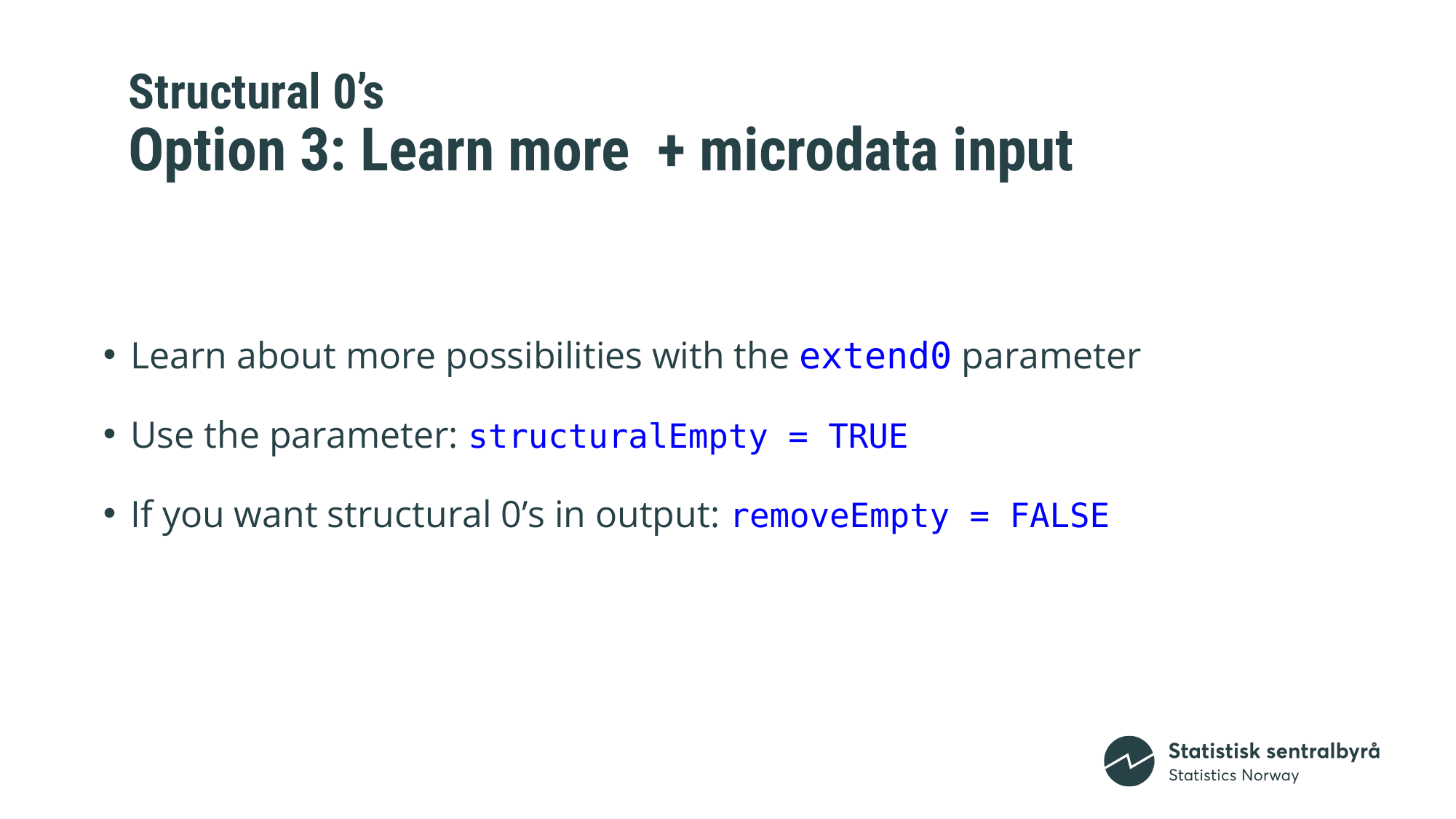

# Structural 0’s Option 3: Learn more  + microdata input

Learn about more possibilities with the extend0 parameter
Use the parameter: structuralEmpty = TRUE
If you want structural 0’s in output: removeEmpty = FALSE